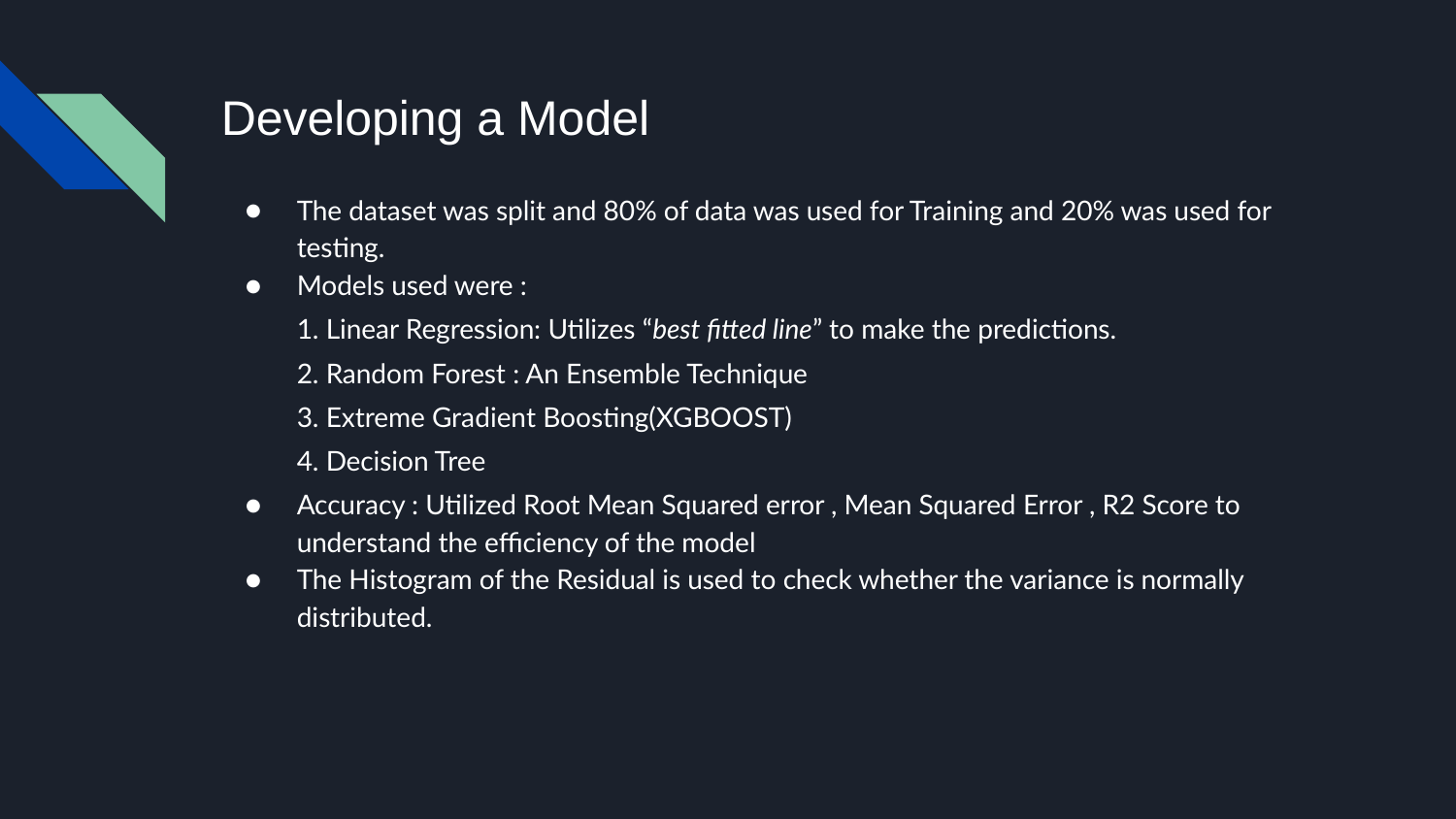

# Developing a Model
The dataset was split and 80% of data was used for Training and 20% was used for testing.
Models used were :
1. Linear Regression: Utilizes “best fitted line” to make the predictions.
2. Random Forest : An Ensemble Technique
3. Extreme Gradient Boosting(XGBOOST)
4. Decision Tree
Accuracy : Utilized Root Mean Squared error , Mean Squared Error , R2 Score to understand the efficiency of the model
The Histogram of the Residual is used to check whether the variance is normally distributed.